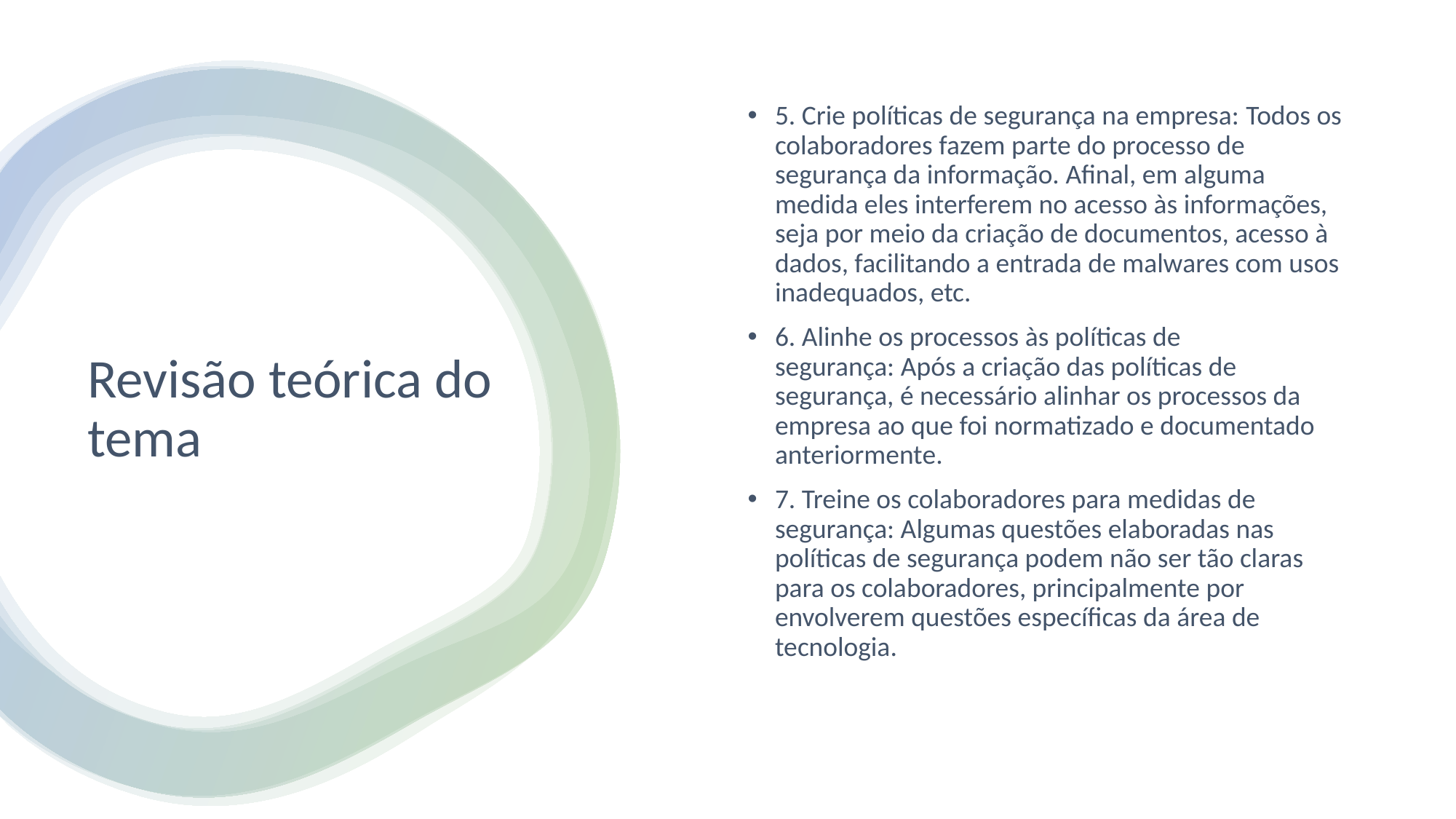

5. Crie políticas de segurança na empresa: Todos os colaboradores fazem parte do processo de segurança da informação. Afinal, em alguma medida eles interferem no acesso às informações, seja por meio da criação de documentos, acesso à dados, facilitando a entrada de malwares com usos inadequados, etc.
6. Alinhe os processos às políticas de segurança: Após a criação das políticas de segurança, é necessário alinhar os processos da empresa ao que foi normatizado e documentado anteriormente.
7. Treine os colaboradores para medidas de segurança: Algumas questões elaboradas nas políticas de segurança podem não ser tão claras para os colaboradores, principalmente por envolverem questões específicas da área de tecnologia.

# Revisão teórica do tema